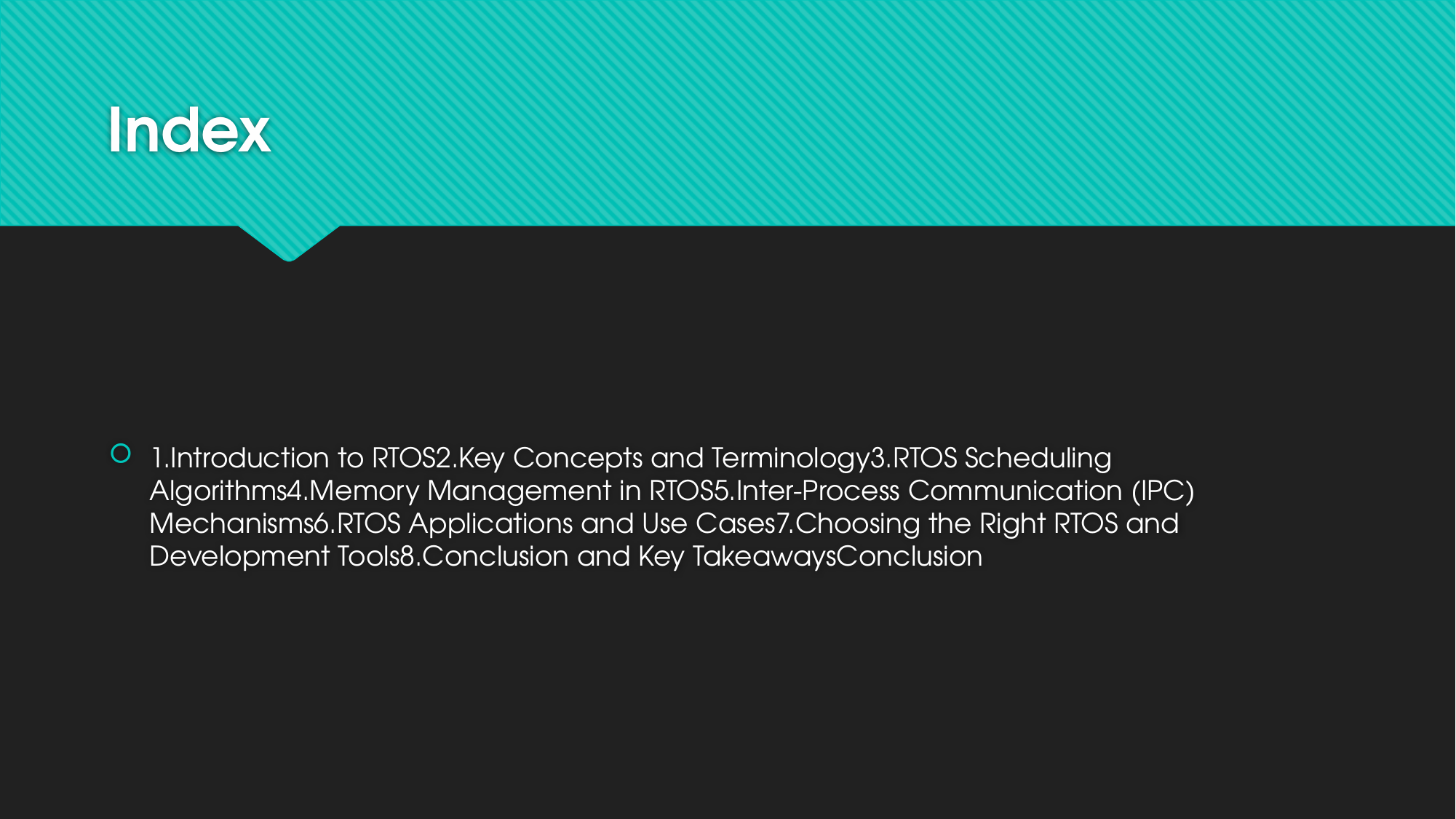

# Index

1.Introduction to RTOS2.Key Concepts and Terminology3.RTOS Scheduling Algorithms4.Memory Management in RTOS5.Inter-Process Communication (IPC) Mechanisms6.RTOS Applications and Use Cases7.Choosing the Right RTOS and Development Tools8.Conclusion and Key TakeawaysConclusion